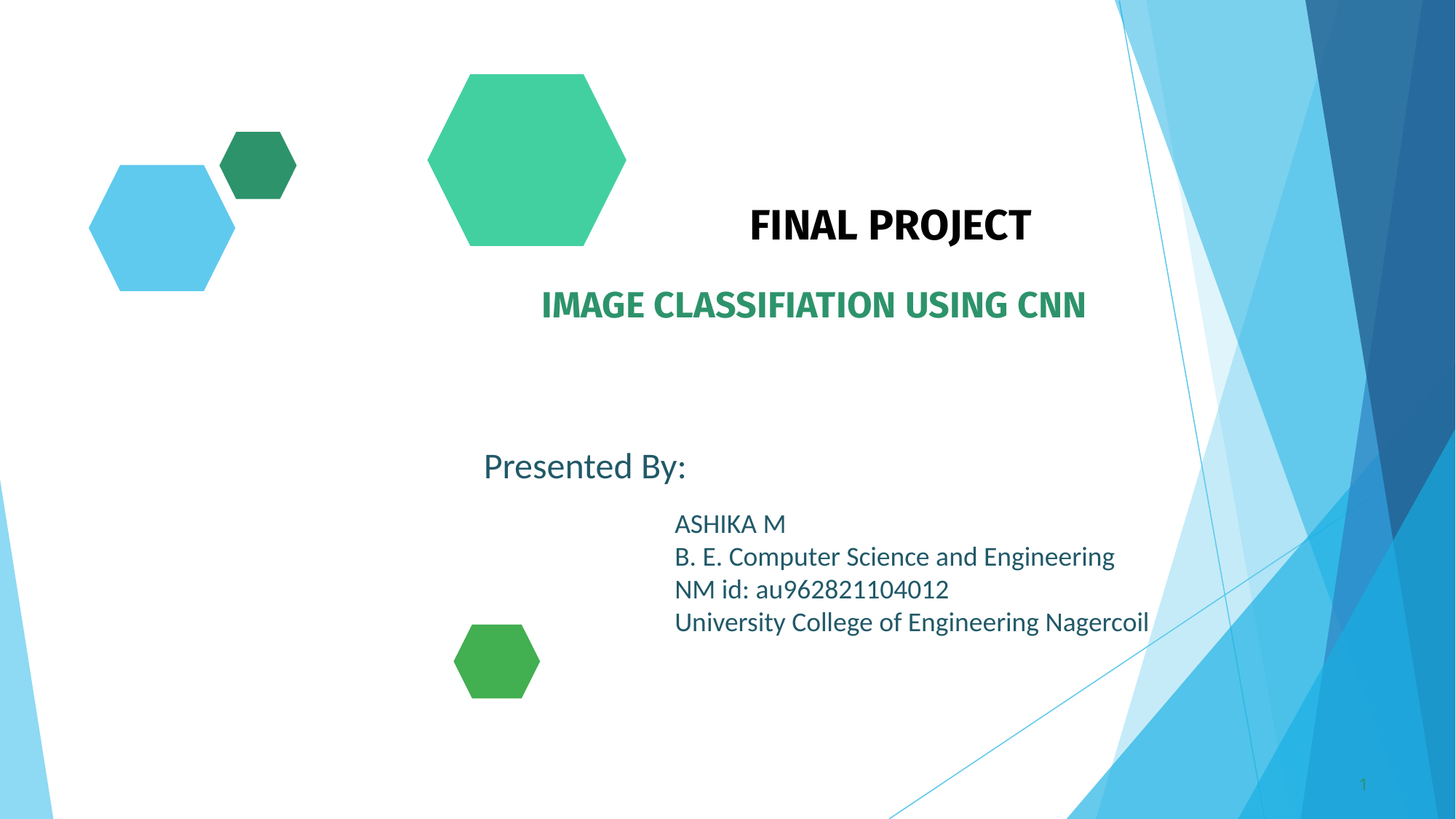

# FINAL PROJECT
IMAGE CLASSIFIATION USING CNN
Presented By:
ASHIKA M
B. E. Computer Science and Engineering
NM id: au962821104012
University College of Engineering Nagercoil

1